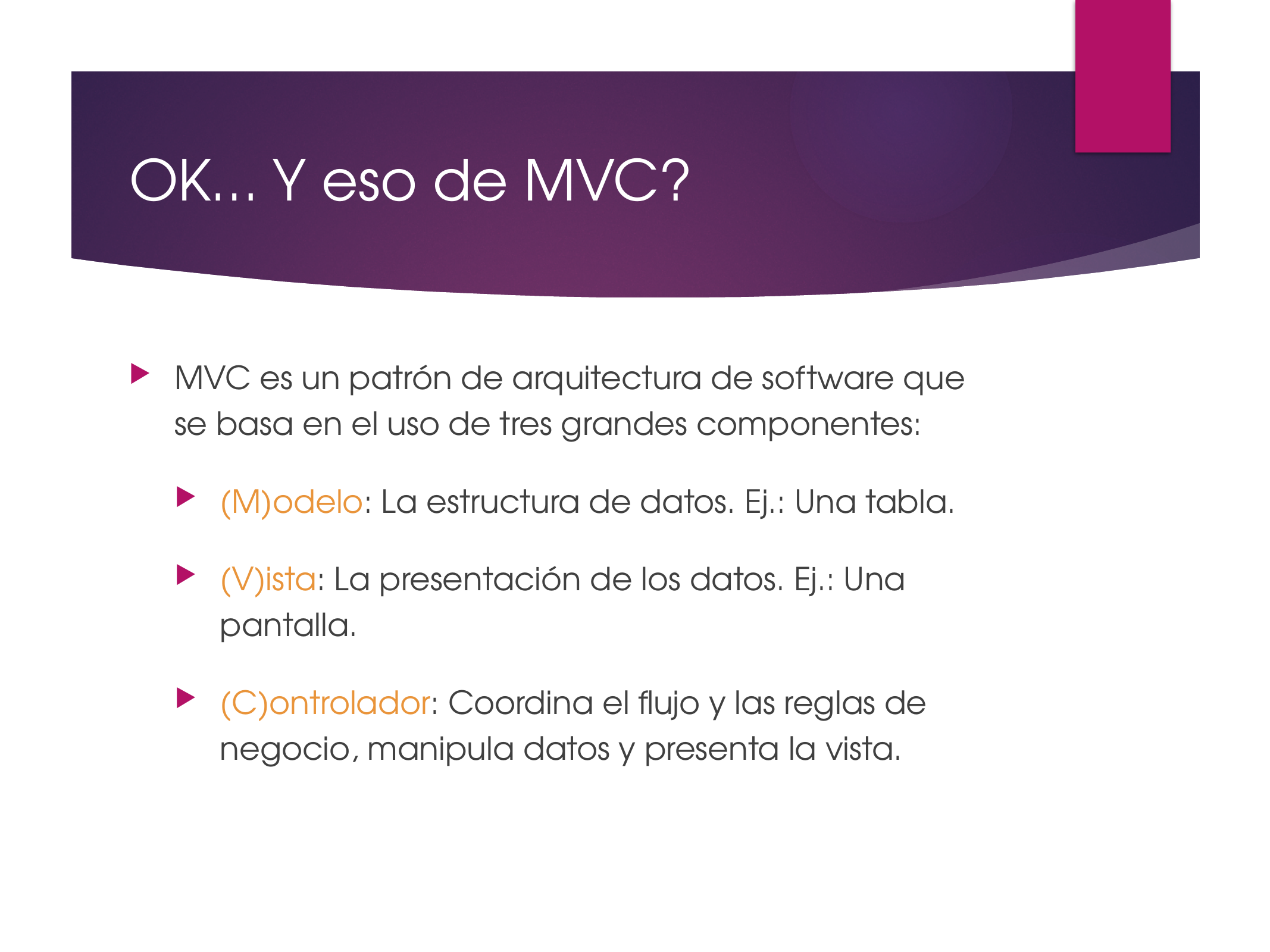

# OK… Y eso de MVC?
MVC es un patrón de arquitectura de software que se basa en el uso de tres grandes componentes:
(M)odelo: La estructura de datos. Ej.: Una tabla.
(V)ista: La presentación de los datos. Ej.: Una pantalla.
(C)ontrolador: Coordina el flujo y las reglas de negocio, manipula datos y presenta la vista.